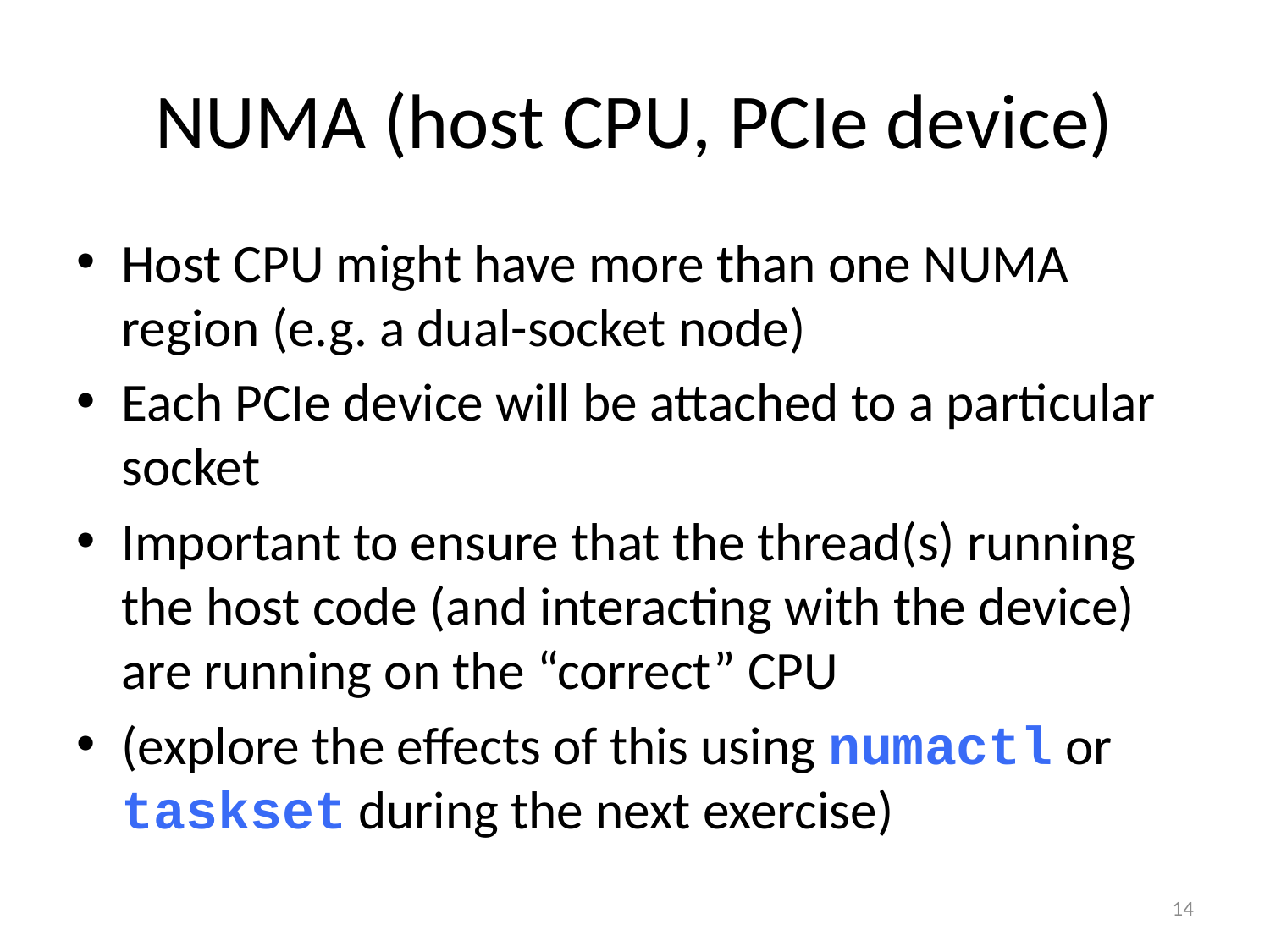

# NUMA (host CPU, PCIe device)
Host CPU might have more than one NUMA region (e.g. a dual-socket node)
Each PCIe device will be attached to a particular socket
Important to ensure that the thread(s) running the host code (and interacting with the device) are running on the “correct” CPU
(explore the effects of this using numactl or taskset during the next exercise)
14